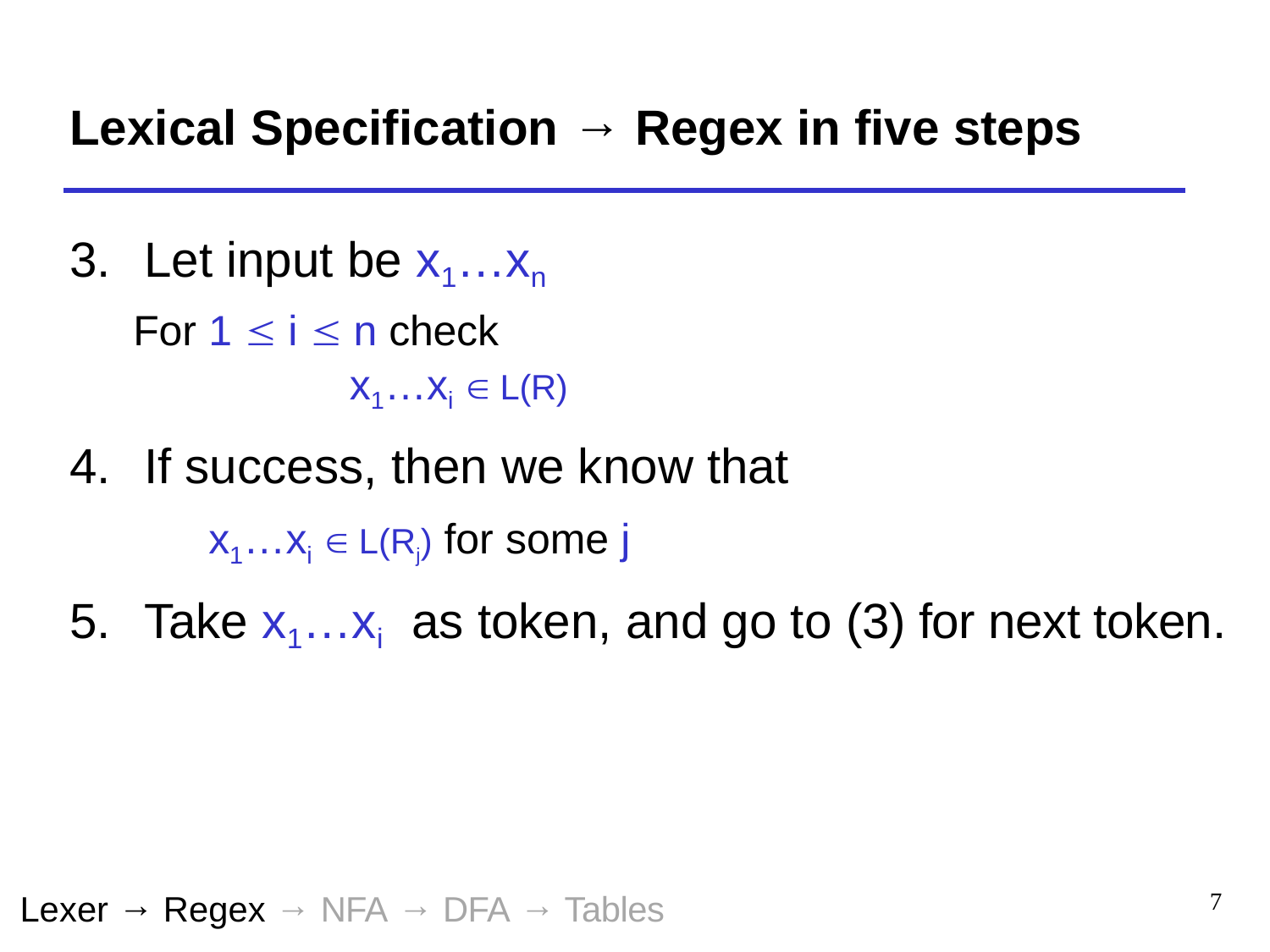

# Lexical Specification → Regex in five steps
Let input be x1…xn
For 1 ≤ i ≤ n check
x1…xi ∈ L(R)
If success, then we know that
x1…xi ∈ L(Rj) for some j
Take x1…xi  as token, and go to (3) for next token.
Lexer → Regex → NFA → DFA → Tables
7